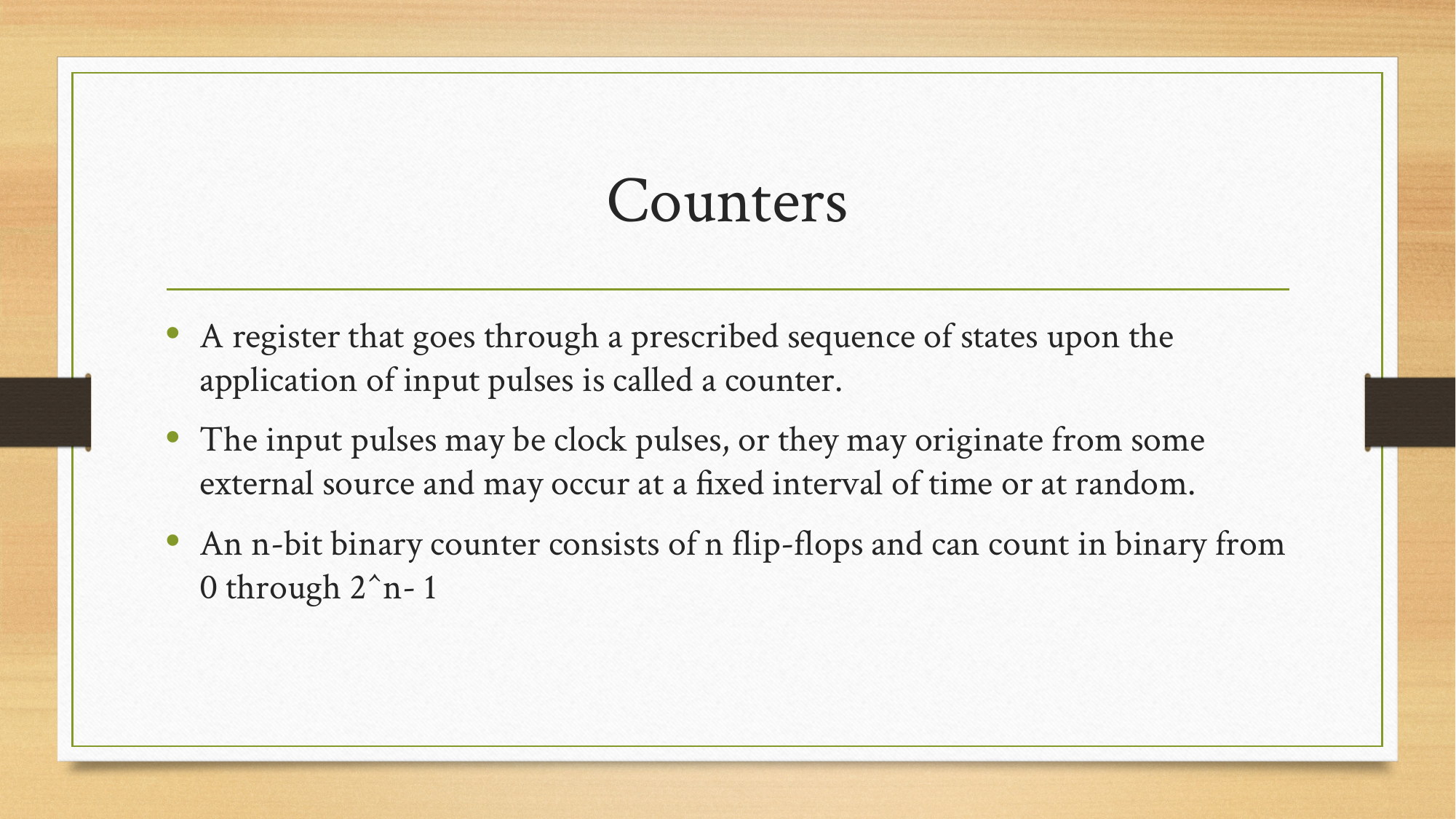

# Counters
A register that goes through a prescribed sequence of states upon the application of input pulses is called a counter.
The input pulses may be clock pulses, or they may originate from some external source and may occur at a fixed interval of time or at random.
An n-bit binary counter consists of n flip-flops and can count in binary from 0 through 2^n- 1